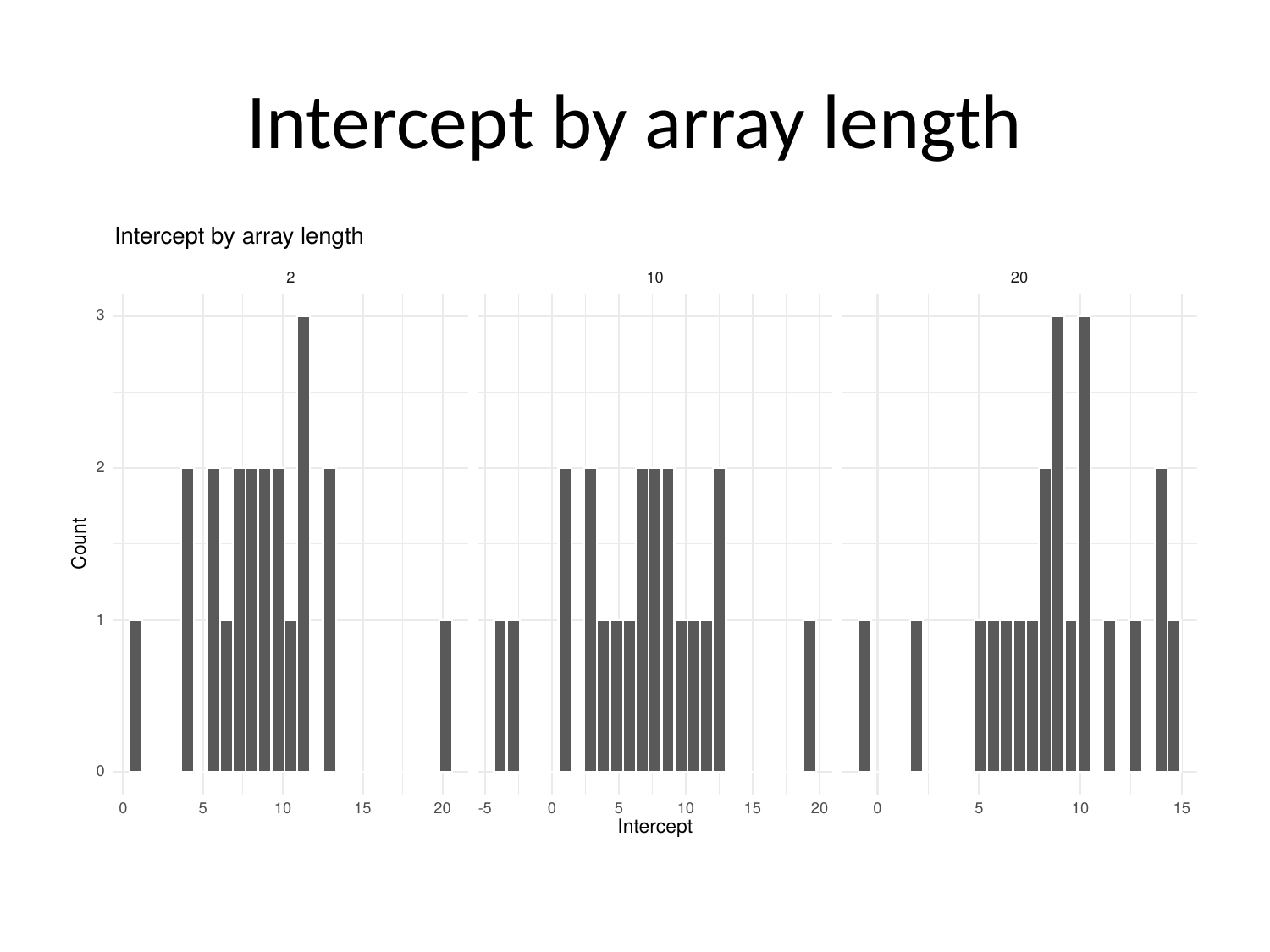

# Intercept by array length

Intercept by array length
20
10
2

3

2

Count

1

0

20
20
0
10
0
10
0
10
15
15
15
5
-5
5
5
Intercept